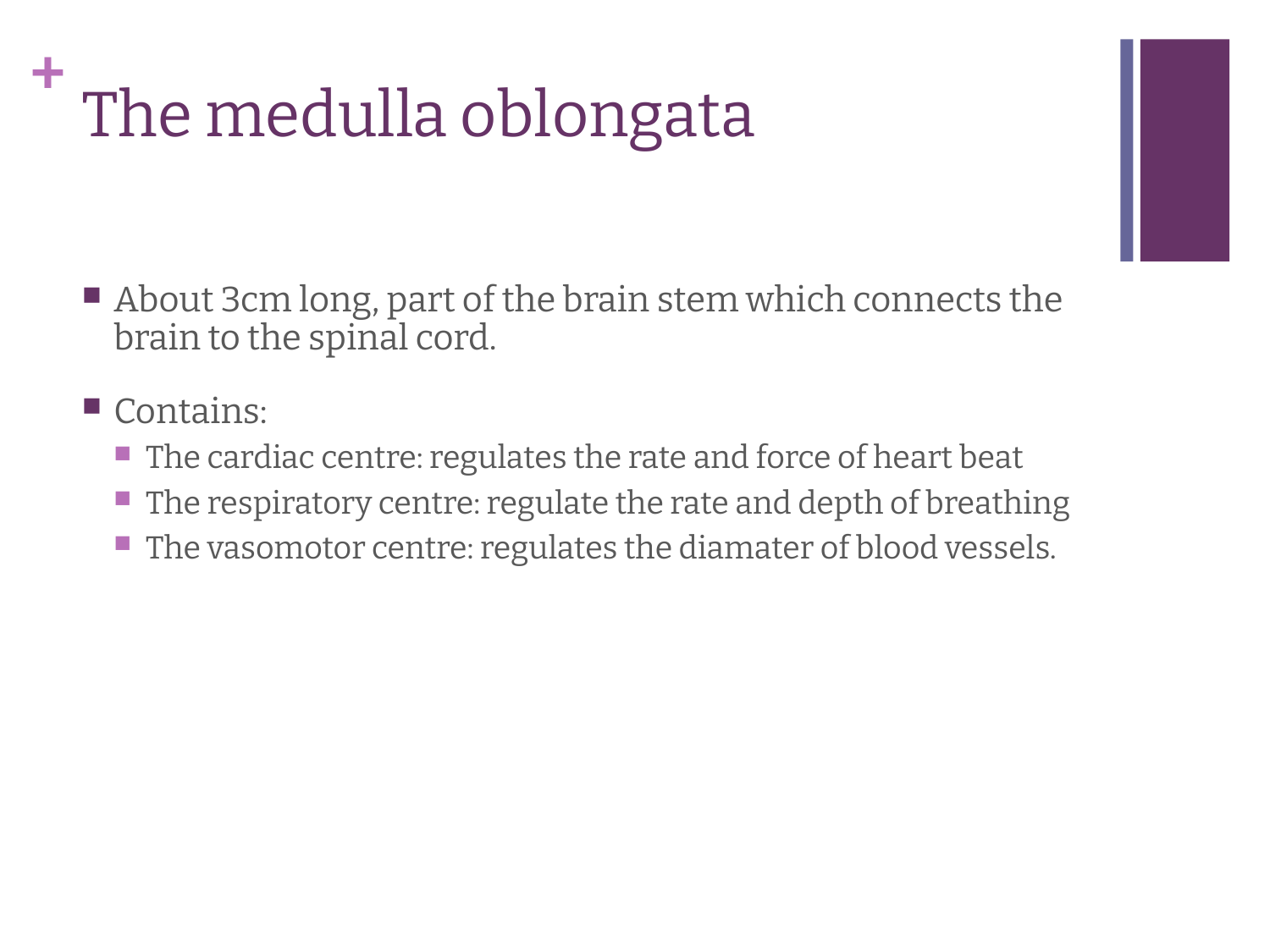

# The medulla oblongata
About 3cm long, part of the brain stem which connects the brain to the spinal cord.
Contains:
The cardiac centre: regulates the rate and force of heart beat
The respiratory centre: regulate the rate and depth of breathing
The vasomotor centre: regulates the diamater of blood vessels.